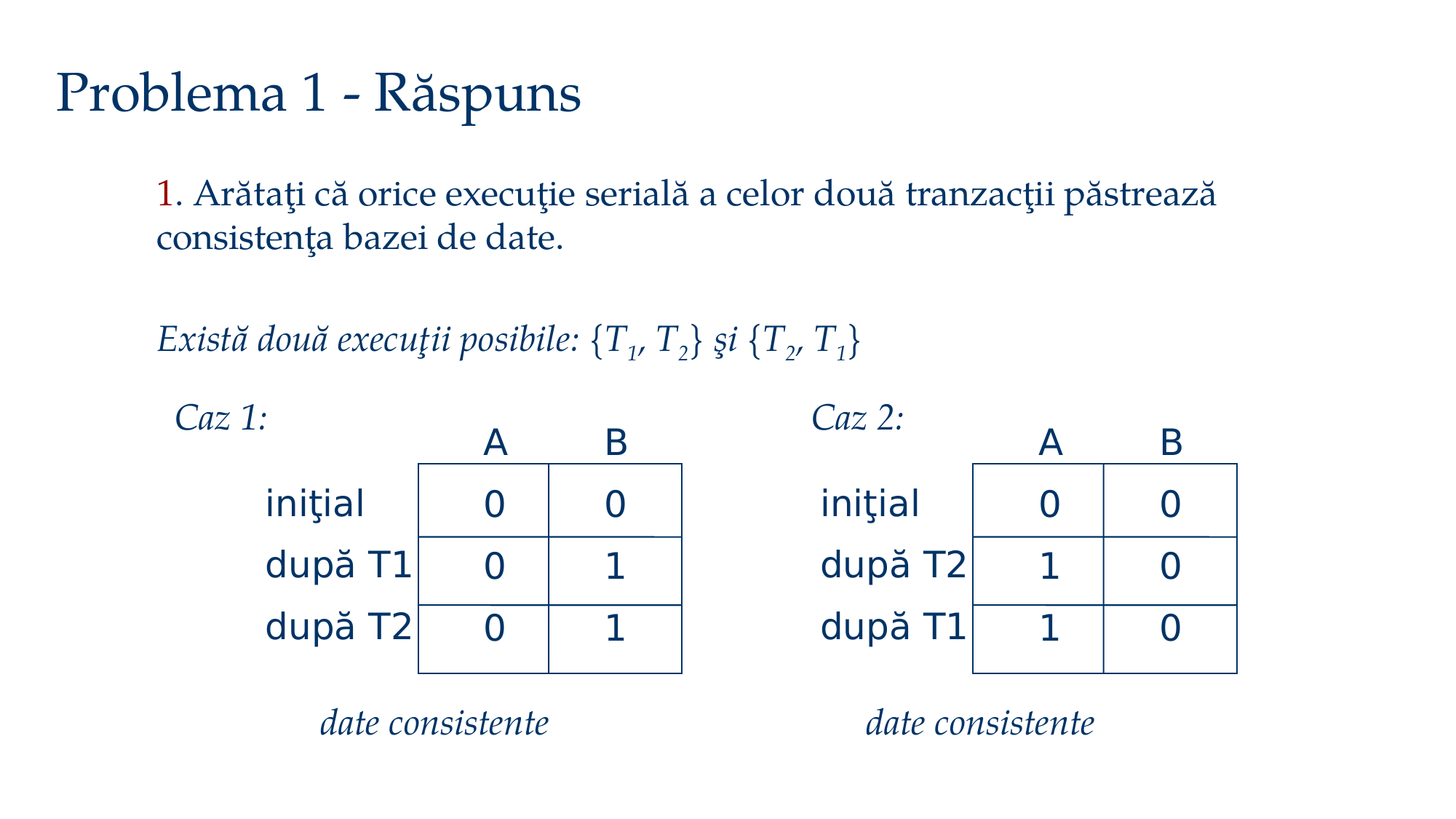

Problema 1 - Răspuns
1. Arătaţi că orice execuţie serială a celor două tranzacţii păstrează consistenţa bazei de date.

Există două execuţii posibile: {T1, T2} şi {T2, T1}

  Caz 1:					Caz 2:

                  date consistente			      date consistente

iniţial
după T1
după T2

iniţial
după T2
după T1
A	 B
0	 0
0	 1
0	 1
A	 B
0	 0
1	 0
1	 0